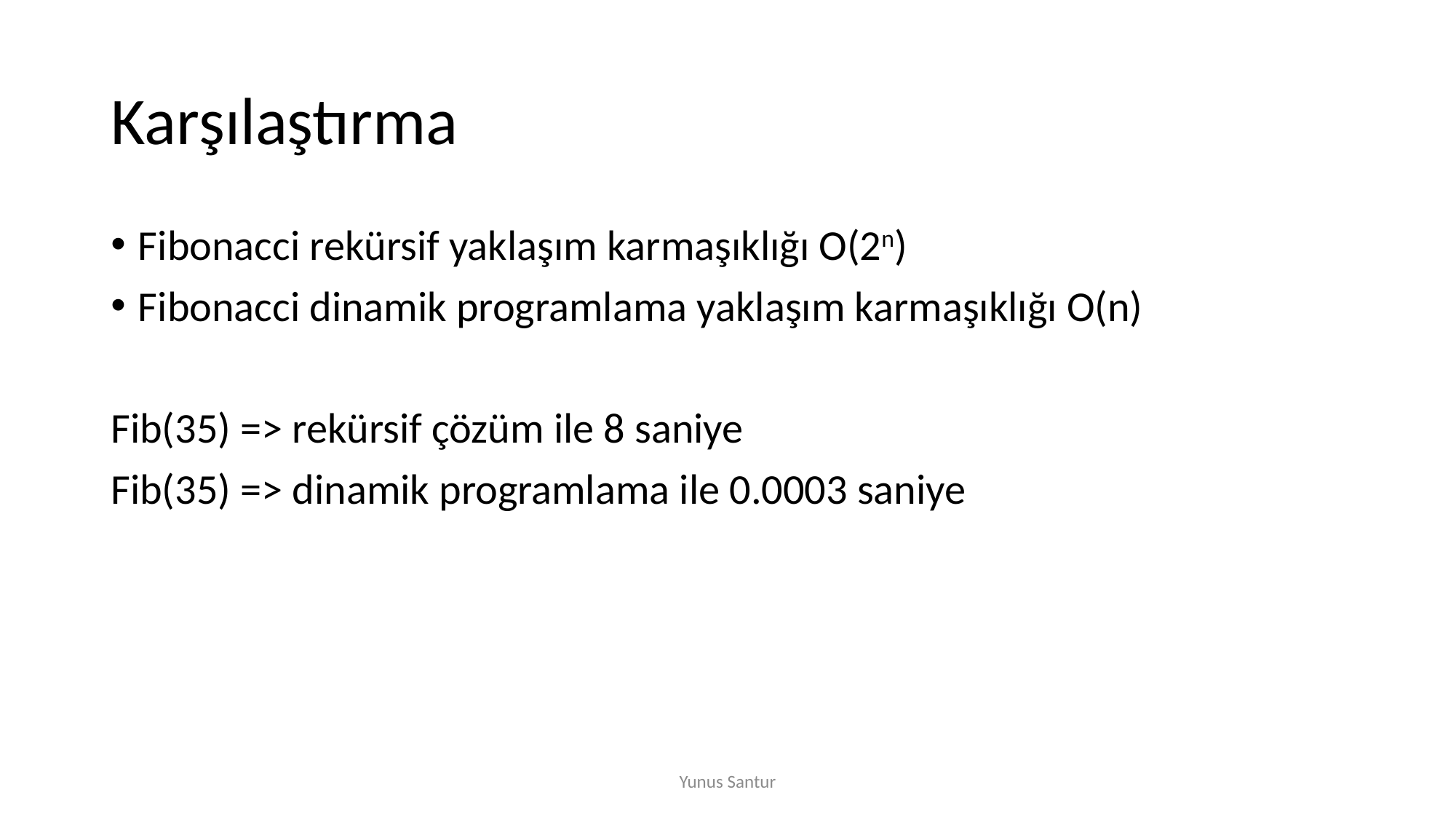

# Karşılaştırma
Fibonacci rekürsif yaklaşım karmaşıklığı O(2n)
Fibonacci dinamik programlama yaklaşım karmaşıklığı O(n)

Fib(35) => rekürsif çözüm ile 8 saniye
Fib(35) => dinamik programlama ile 0.0003 saniye
Yunus Santur